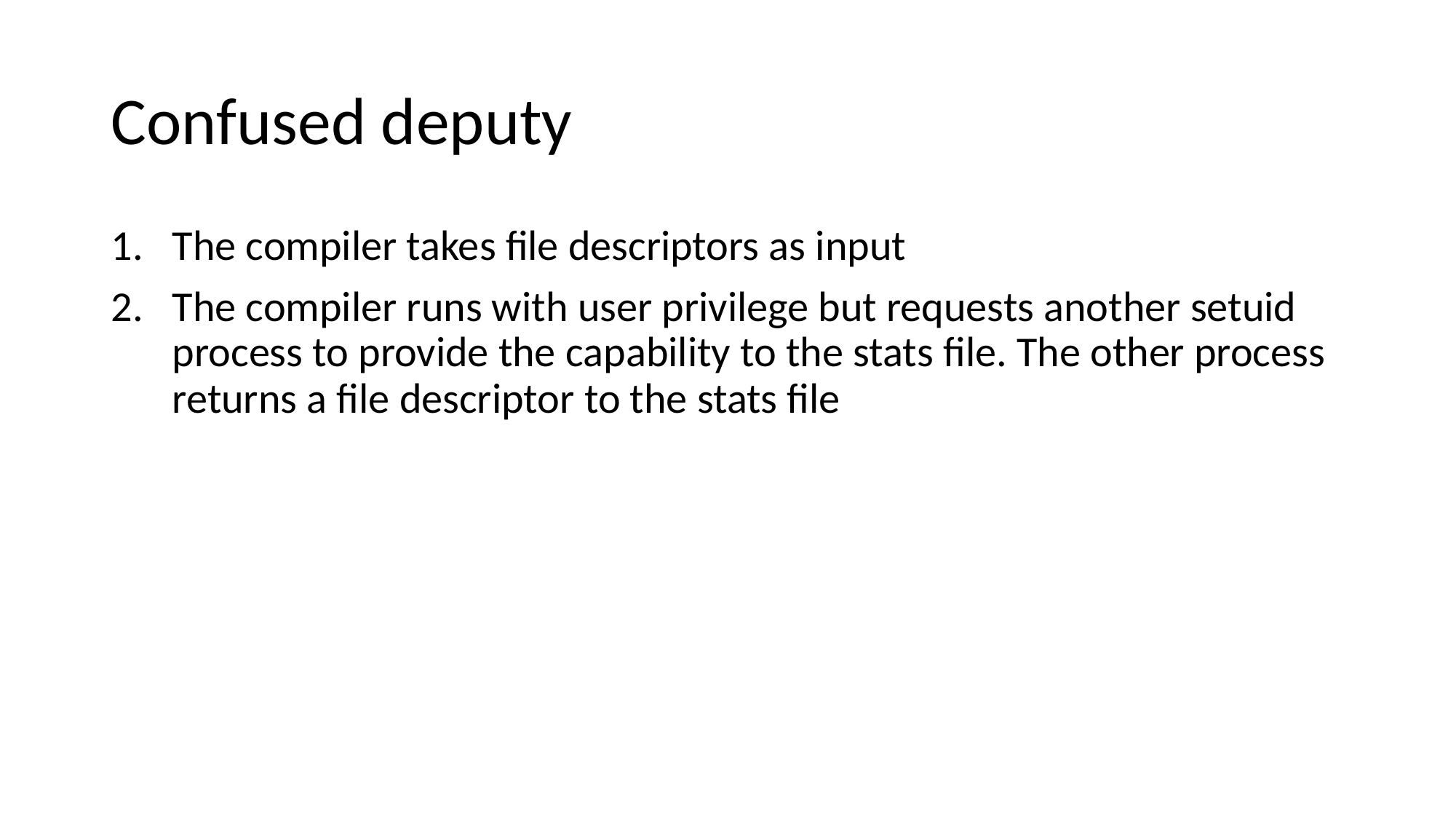

# Confused deputy
The compiler takes file descriptors as input
The compiler runs with user privilege but requests another setuid process to provide the capability to the stats file. The other process returns a file descriptor to the stats file